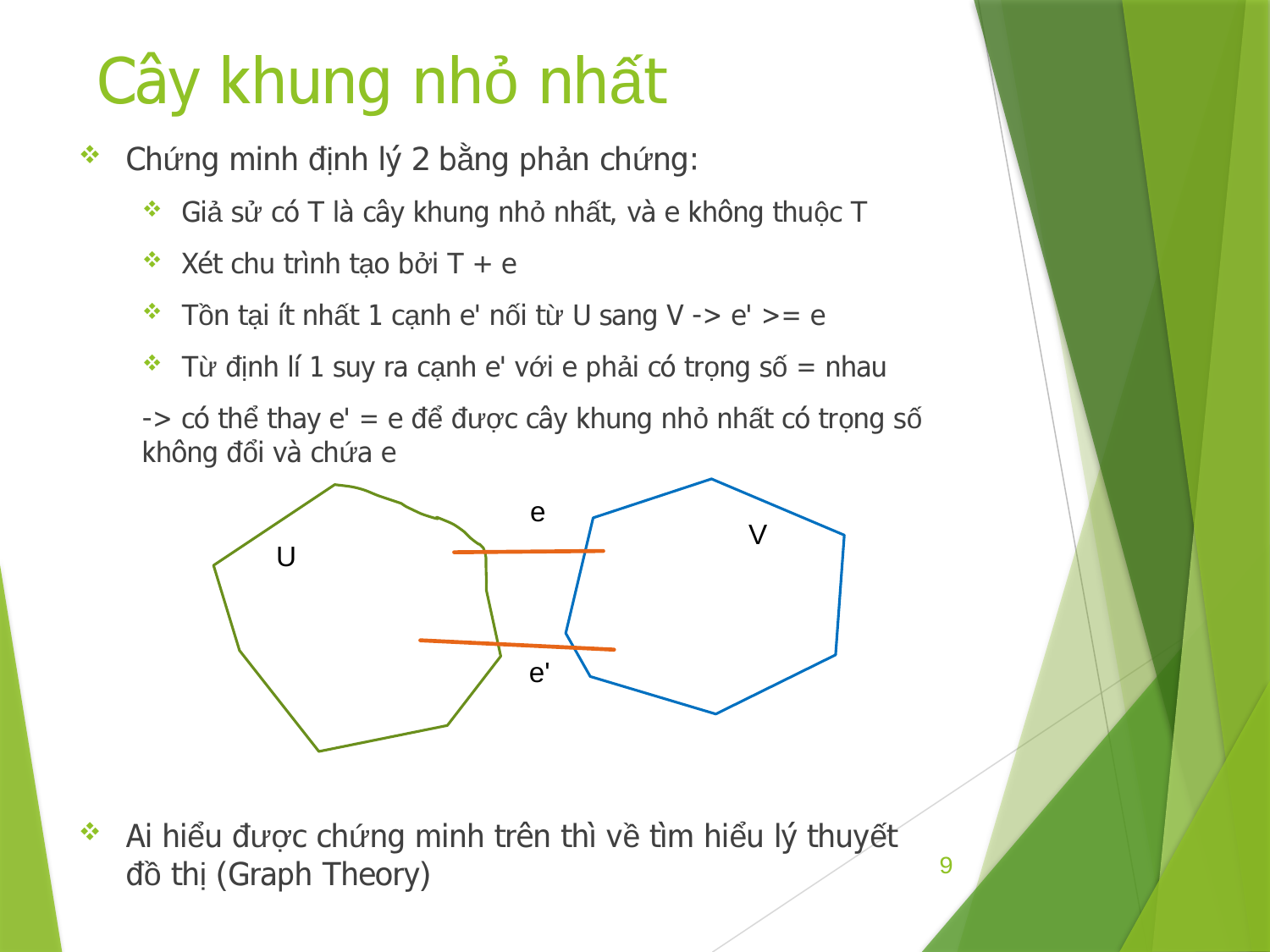

# Cây khung nhỏ nhất
Chứng minh định lý 2 bằng phản chứng:
Giả sử có T là cây khung nhỏ nhất, và e không thuộc T
Xét chu trình tạo bởi T + e
Tồn tại ít nhất 1 cạnh e' nối từ U sang V -> e' >= e
Từ định lí 1 suy ra cạnh e' với e phải có trọng số = nhau
-> có thể thay e' = e để được cây khung nhỏ nhất có trọng số không đổi và chứa e

Ai hiểu được chứng minh trên thì về tìm hiểu lý thuyết đồ thị (Graph Theory)

e
V
U
e'
9